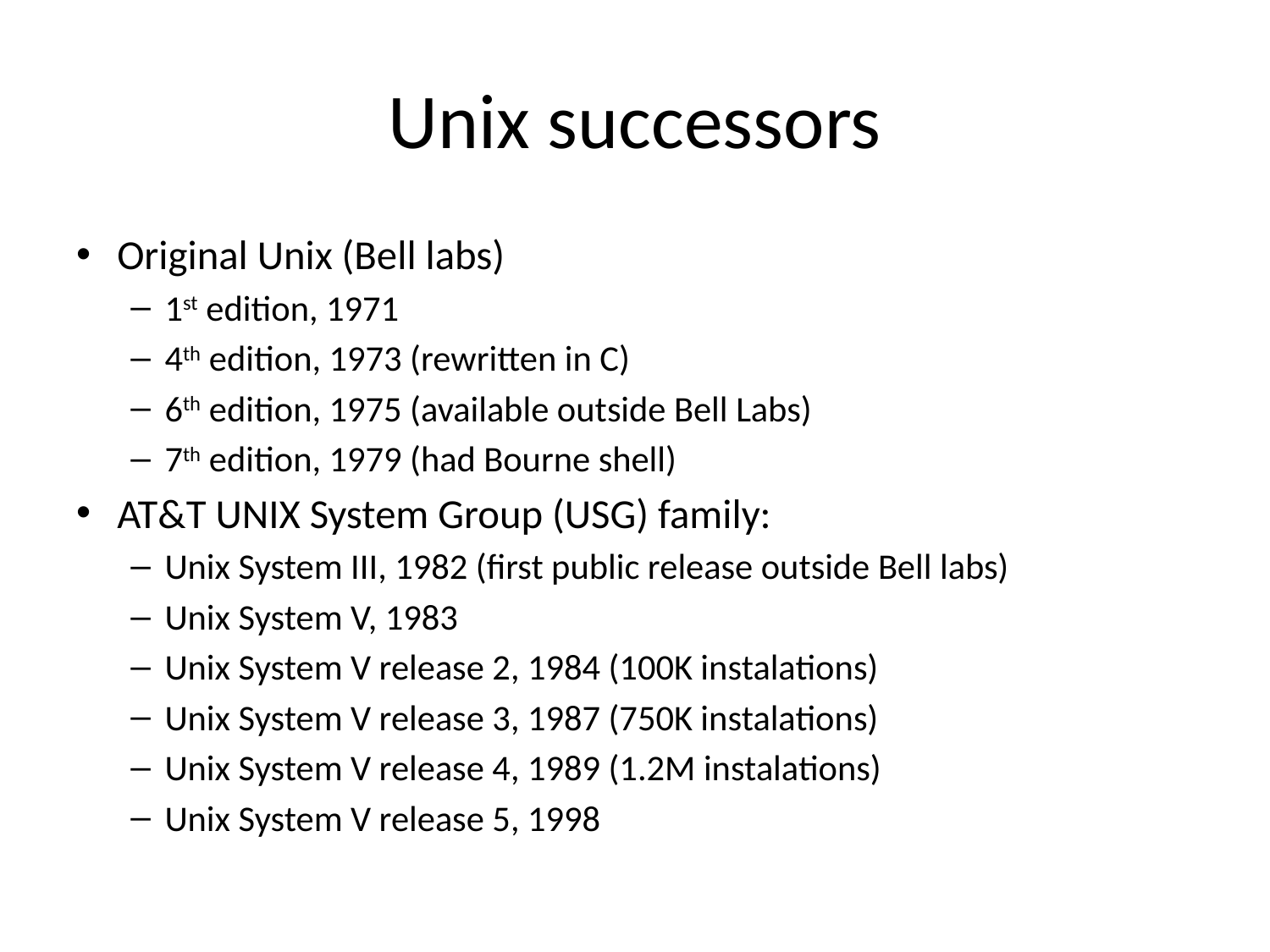

# Unix successors
Original Unix (Bell labs)
1st edition, 1971
4th edition, 1973 (rewritten in C)
6th edition, 1975 (available outside Bell Labs)
7th edition, 1979 (had Bourne shell)
AT&T UNIX System Group (USG) family:
Unix System III, 1982 (first public release outside Bell labs)
Unix System V, 1983
Unix System V release 2, 1984 (100K instalations)
Unix System V release 3, 1987 (750K instalations)
Unix System V release 4, 1989 (1.2M instalations)
Unix System V release 5, 1998